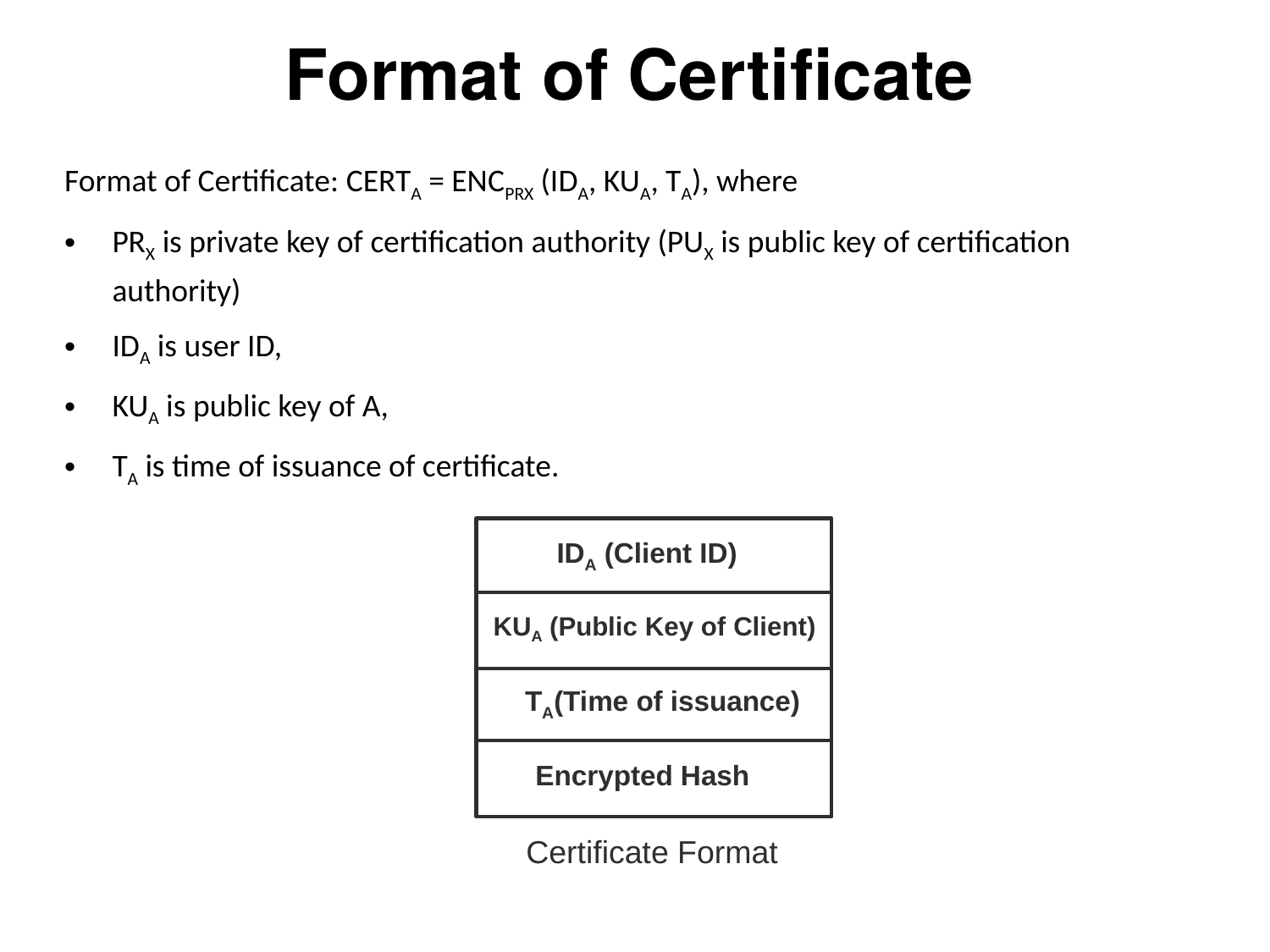

# Format of Certificate
Format of Certificate: CERTA = ENCPRX (IDA, KUA, TA), where
PRX is private key of certification authority (PUX is public key of certification authority)
IDA is user ID,
KUA is public key of A,
TA is time of issuance of certificate.

IDA (Client ID)

KUA (Public Key of Client)

TA(Time of issuance)

Encrypted Hash
Certificate Format